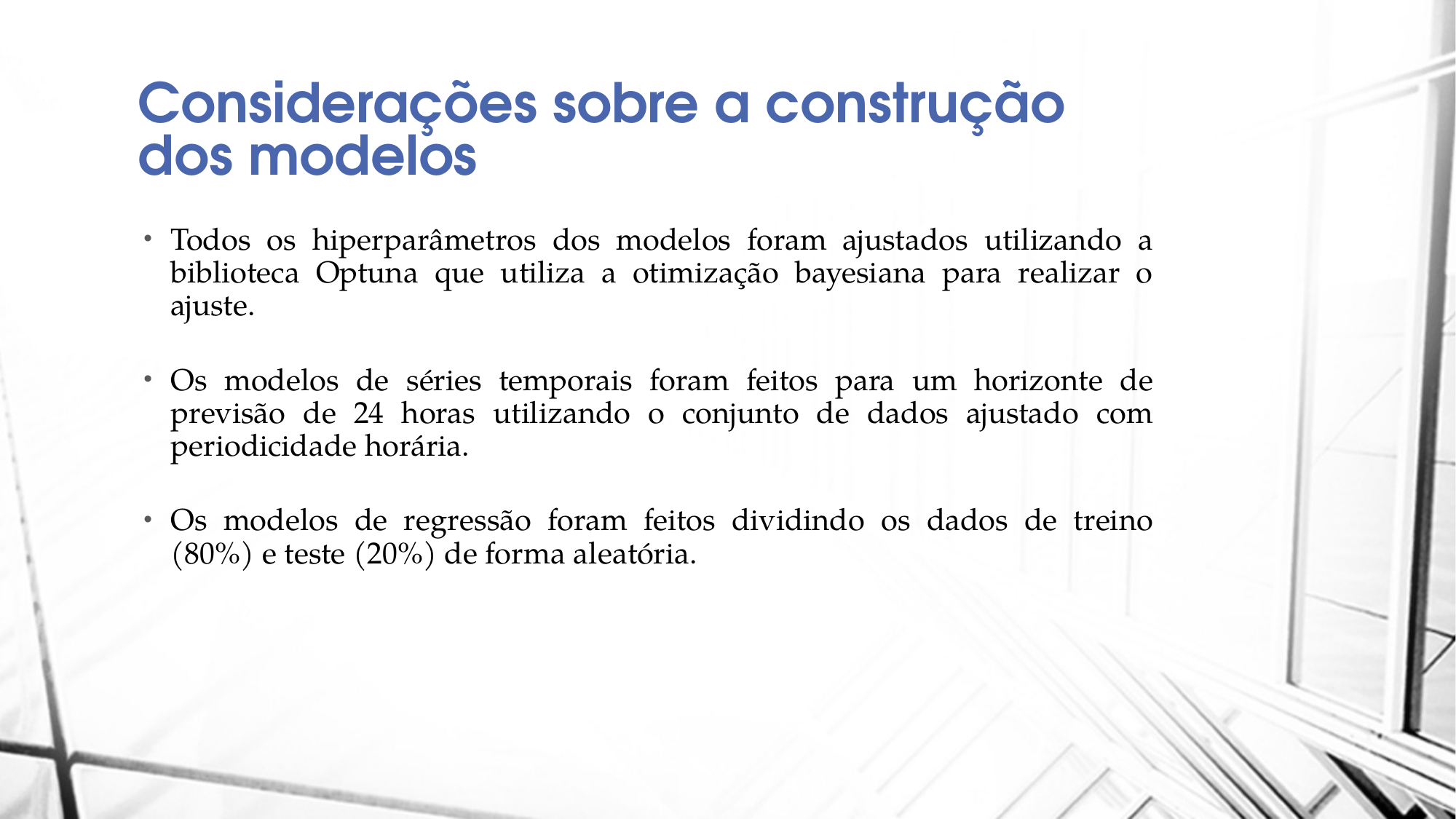

# Considerações sobre a construção dos modelos
Todos os hiperparâmetros dos modelos foram ajustados utilizando a biblioteca Optuna que utiliza a otimização bayesiana para realizar o ajuste.

Os modelos de séries temporais foram feitos para um horizonte de previsão de 24 horas utilizando o conjunto de dados ajustado com periodicidade horária.

Os modelos de regressão foram feitos dividindo os dados de treino (80%) e teste (20%) de forma aleatória.